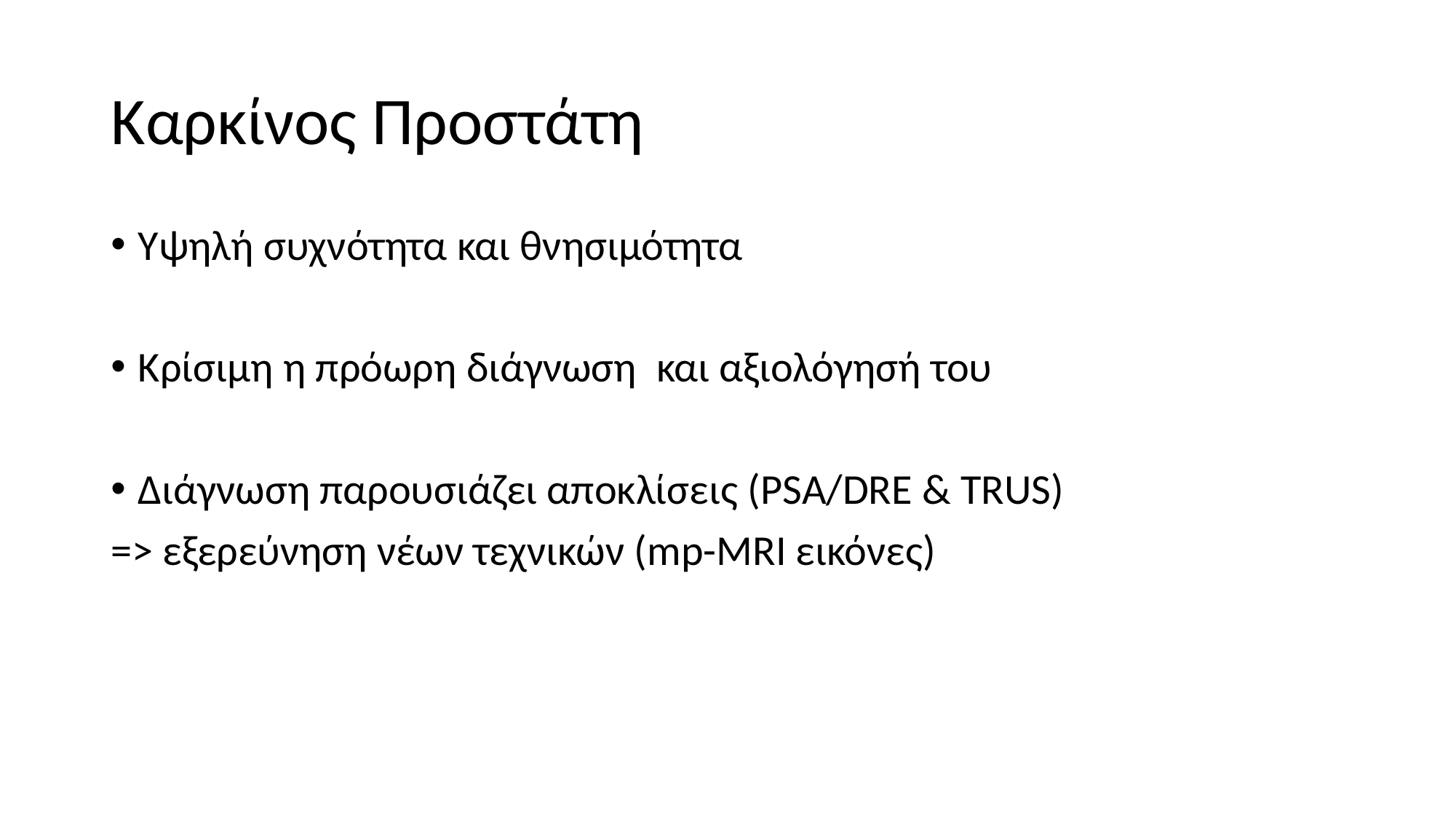

# Καρκίνος Προστάτη
Υψηλή συχνότητα και θνησιμότητα

Κρίσιμη η πρόωρη διάγνωση  και αξιολόγησή του

Διάγνωση παρουσιάζει αποκλίσεις (PSA/DRE & TRUS)
=> εξερεύνηση νέων τεχνικών (mp-MRI εικόνες)